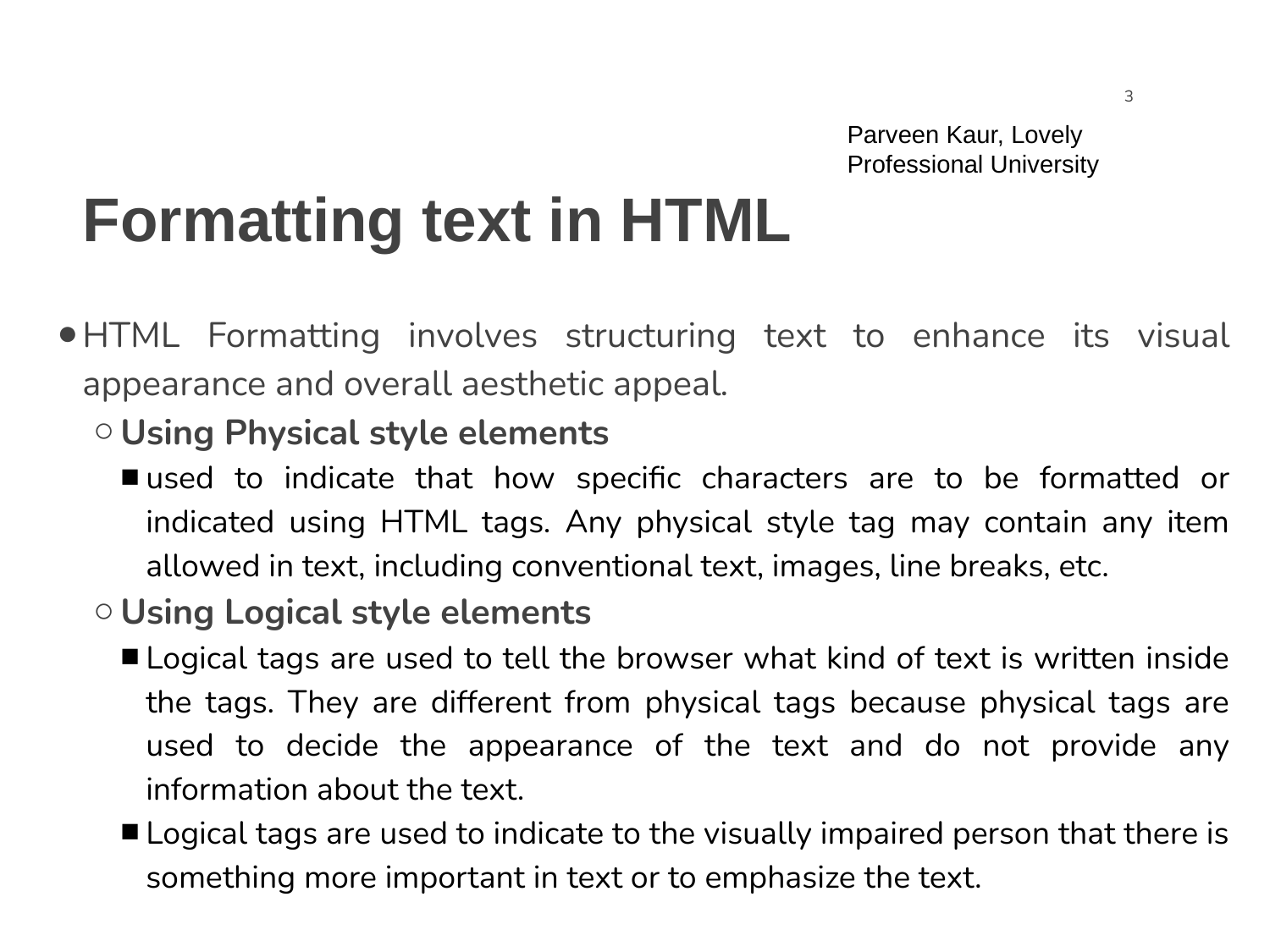

3
Parveen Kaur, Lovely Professional University
# Formatting text in HTML
HTML Formatting involves structuring text to enhance its visual appearance and overall aesthetic appeal.
Using Physical style elements
used to indicate that how specific characters are to be formatted or indicated using HTML tags. Any physical style tag may contain any item allowed in text, including conventional text, images, line breaks, etc.
Using Logical style elements
Logical tags are used to tell the browser what kind of text is written inside the tags. They are different from physical tags because physical tags are used to decide the appearance of the text and do not provide any information about the text.
Logical tags are used to indicate to the visually impaired person that there is something more important in text or to emphasize the text.